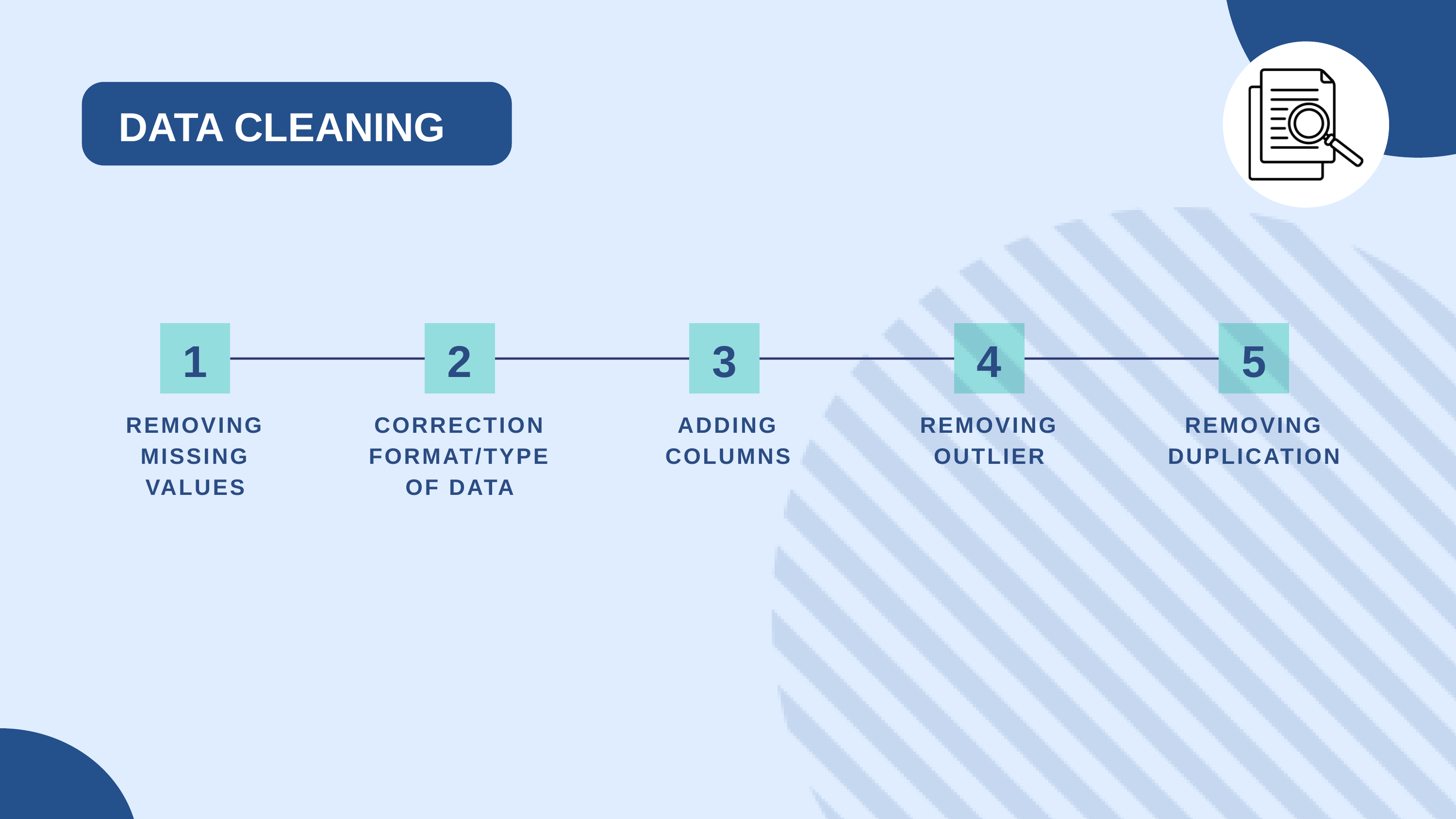

DATA CLEANING

1

2

3

4

5

REMOVING MISSING VALUES
CORRECTION FORMAT/TYPE OF DATA
ADDING COLUMNS
REMOVING OUTLIER
REMOVING DUPLICATION